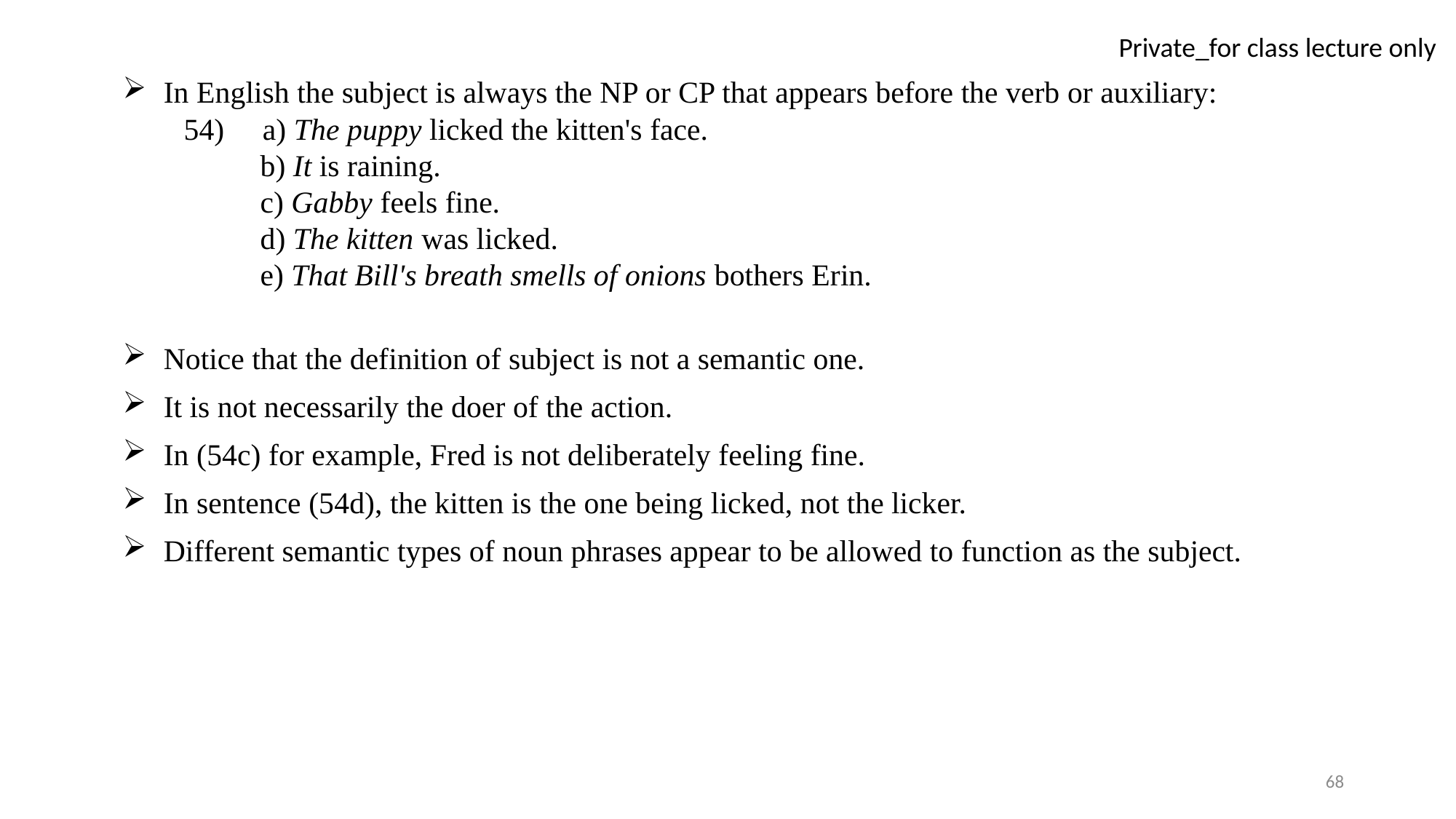

In English the subject is always the NP or CP that appears before the verb or auxiliary:
        54)     a) The puppy licked the kitten's face.
                  b) It is raining.
                  c) Gabby feels fine.
                  d) The kitten was licked.
                  e) That Bill's breath smells of onions bothers Erin.

Notice that the definition of subject is not a semantic one.
It is not necessarily the doer of the action.
In (54c) for example, Fred is not deliberately feeling fine.
In sentence (54d), the kitten is the one being licked, not the licker.
Different semantic types of noun phrases appear to be allowed to function as the subject.

68